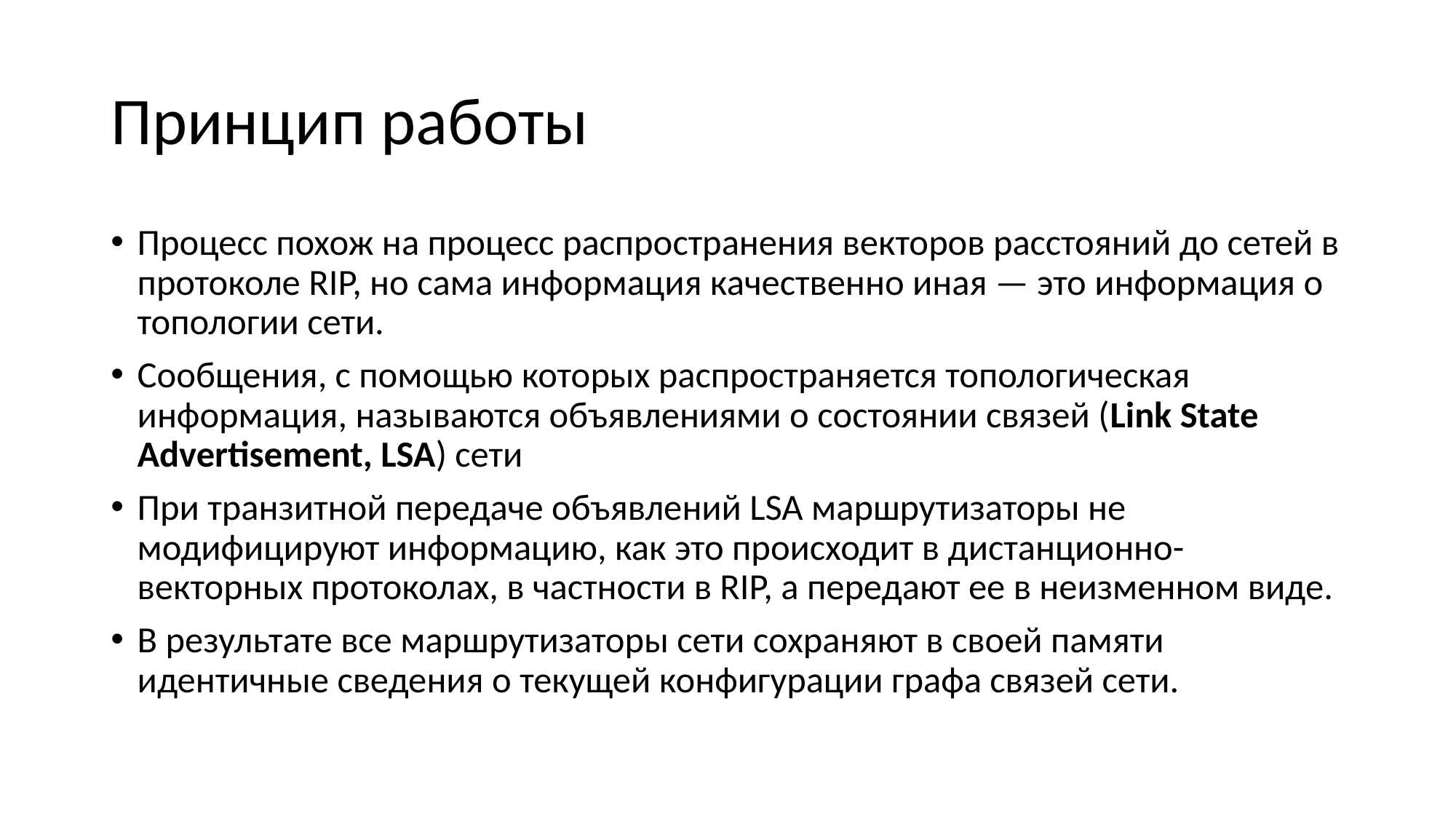

# Принцип работы
Процесс похож на процесс распространения векторов расстояний до сетей в протоколе RIP, но сама информация качественно иная — это информация о топологии сети.
Сообщения, с помощью которых распространяется топологическая информация, называются объявлениями о состоянии связей (Link State Advertisement, LSA) сети
При транзитной передаче объявлений LSA маршрутизаторы не модифицируют информацию, как это происходит в дистанционно-векторных протоколах, в частности в RIP, а передают ее в неизменном виде.
В результате все маршрутизаторы сети сохраняют в своей памяти идентичные сведения о текущей конфигурации графа связей сети.